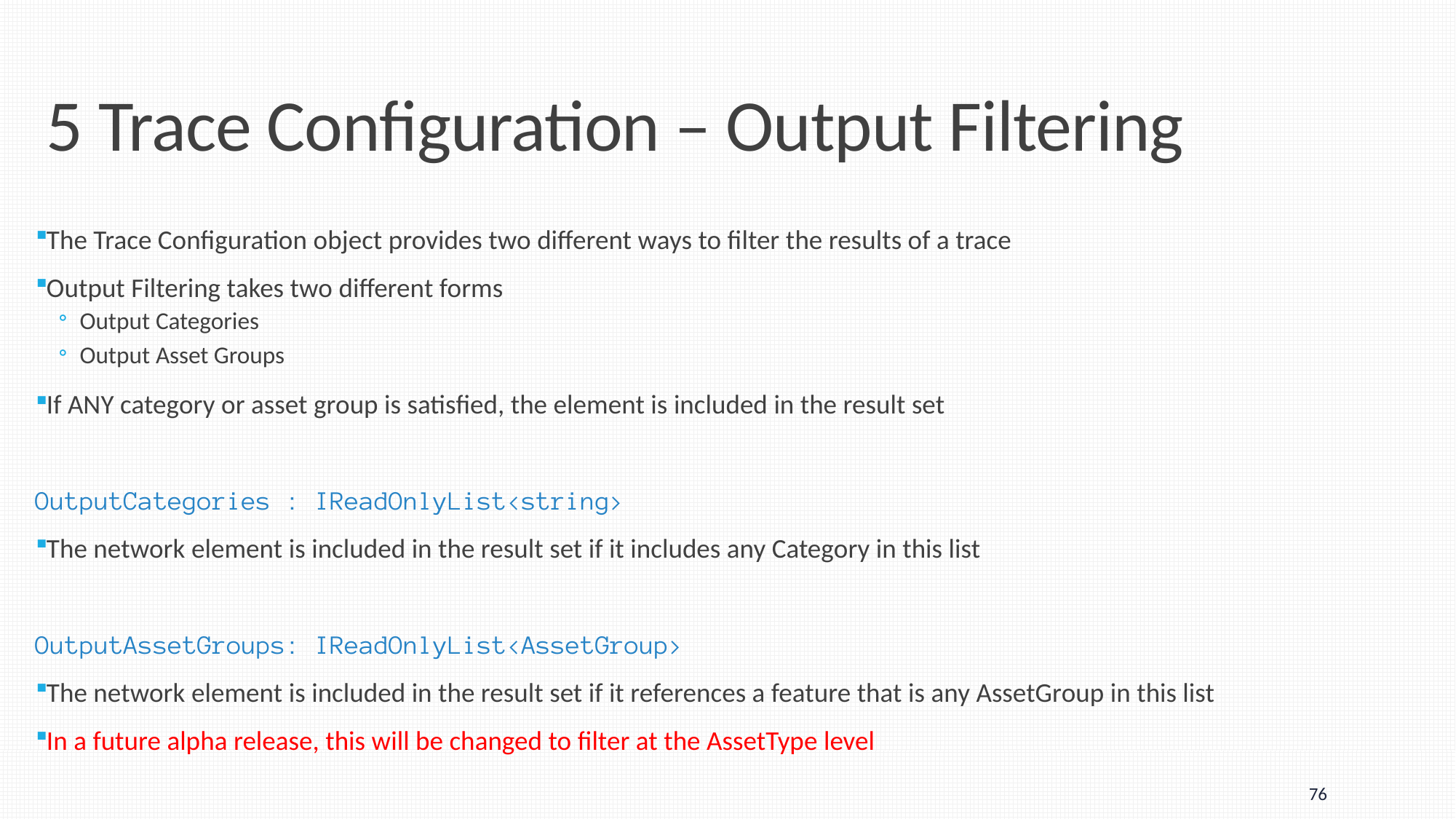

# 5 Trace Configuration – Output Filtering
The Trace Configuration object provides two different ways to filter the results of a trace
Output Filtering takes two different forms
Output Categories
Output Asset Groups
If ANY category or asset group is satisfied, the element is included in the result set

OutputCategories : IReadOnlyList<string>
The network element is included in the result set if it includes any Category in this list

OutputAssetGroups: IReadOnlyList<AssetGroup>
The network element is included in the result set if it references a feature that is any AssetGroup in this list
In a future alpha release, this will be changed to filter at the AssetType level

76